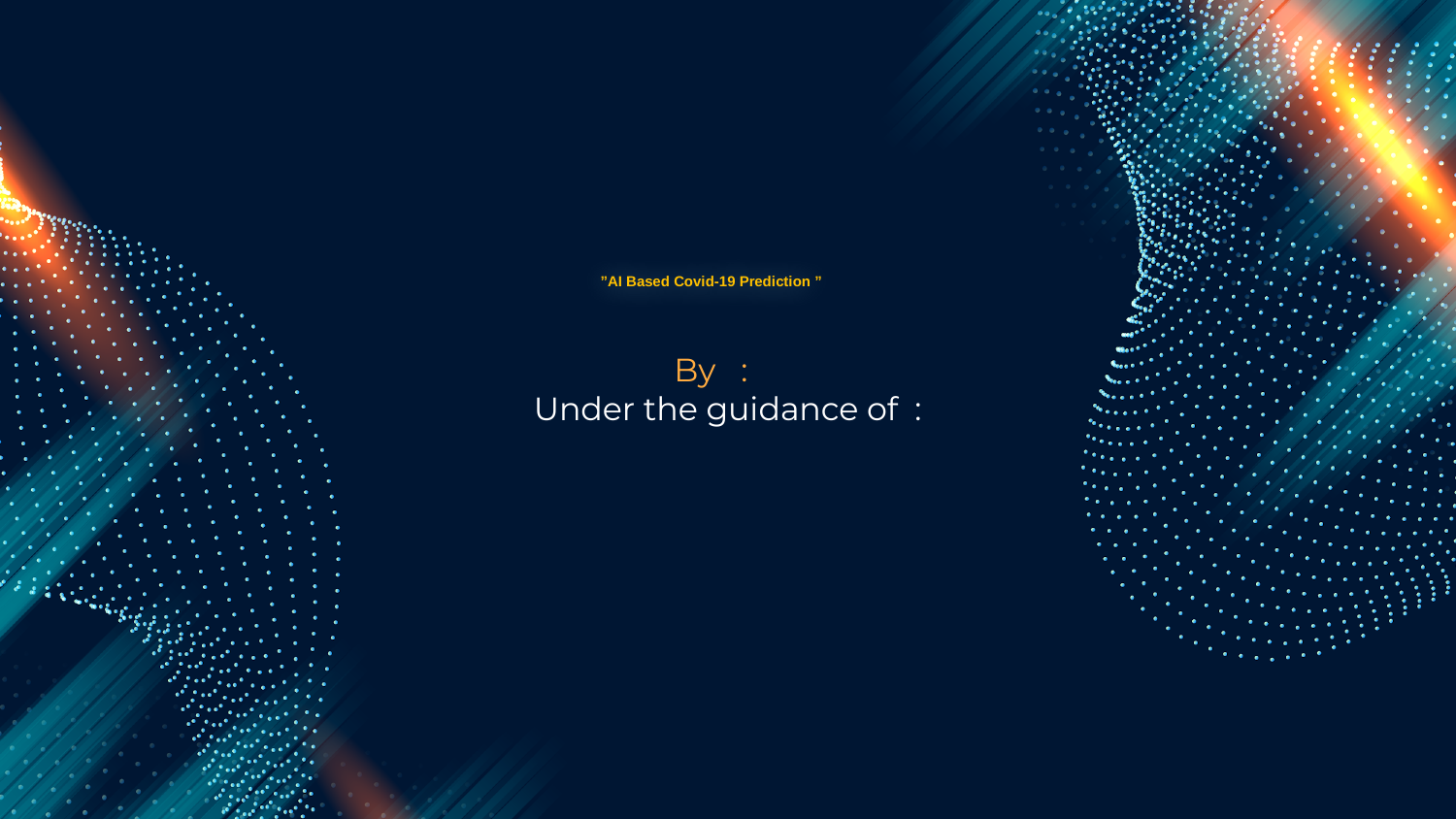

# ”AI Based Covid-19 Prediction ”
By   :
Under the guidance of  :